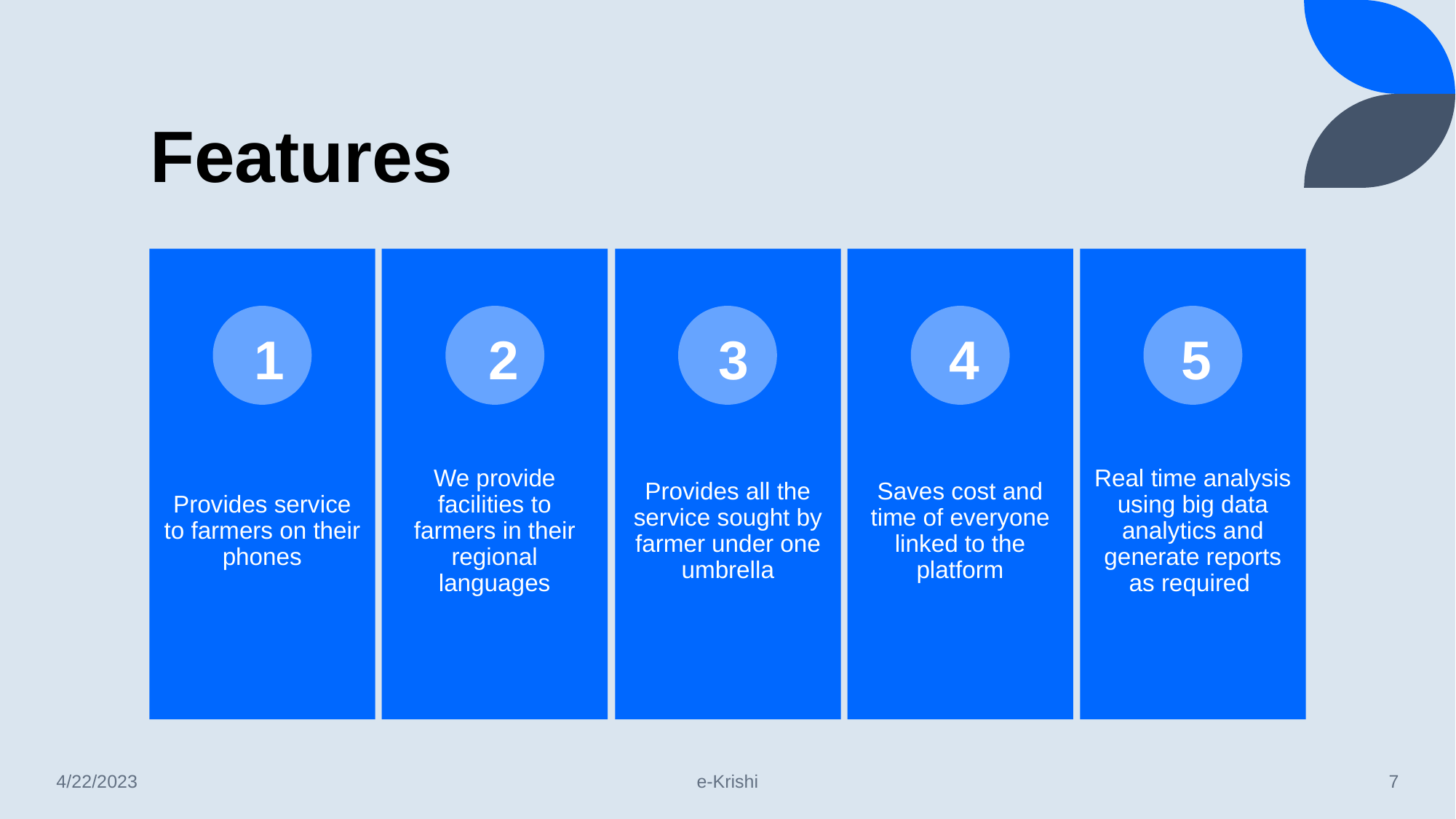

# Features
Provides service to farmers on their phones
We provide facilities to farmers in their regional languages
Provides all the service sought by farmer under one umbrella
Saves cost and time of everyone linked to the platform
Real time analysis using big data analytics and generate reports as required
1
2
3
4
5
4/22/2023
e-Krishi
7